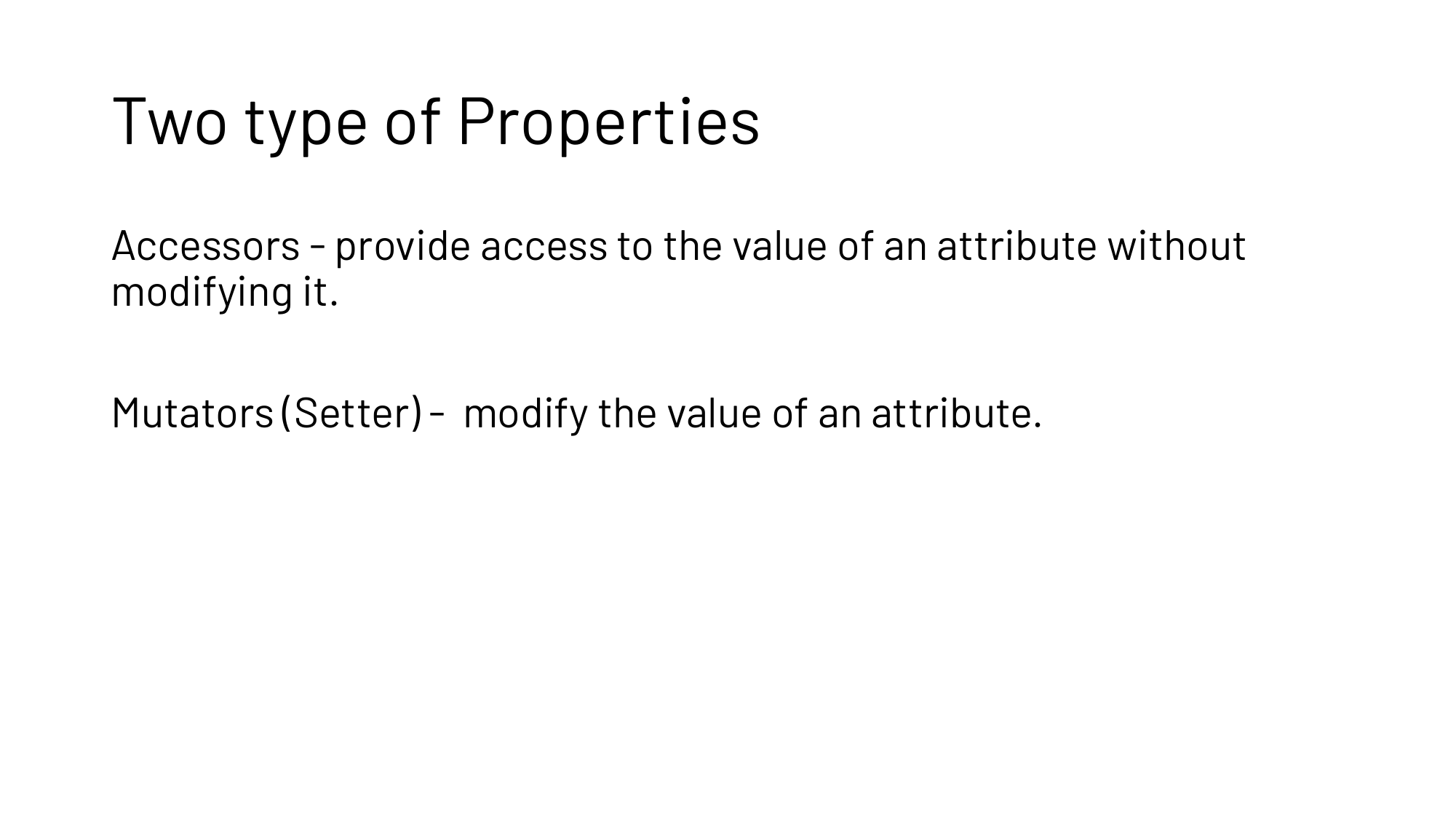

# Two type of Properties
Accessors - provide access to the value of an attribute without modifying it.

Mutators (Setter) -  modify the value of an attribute.